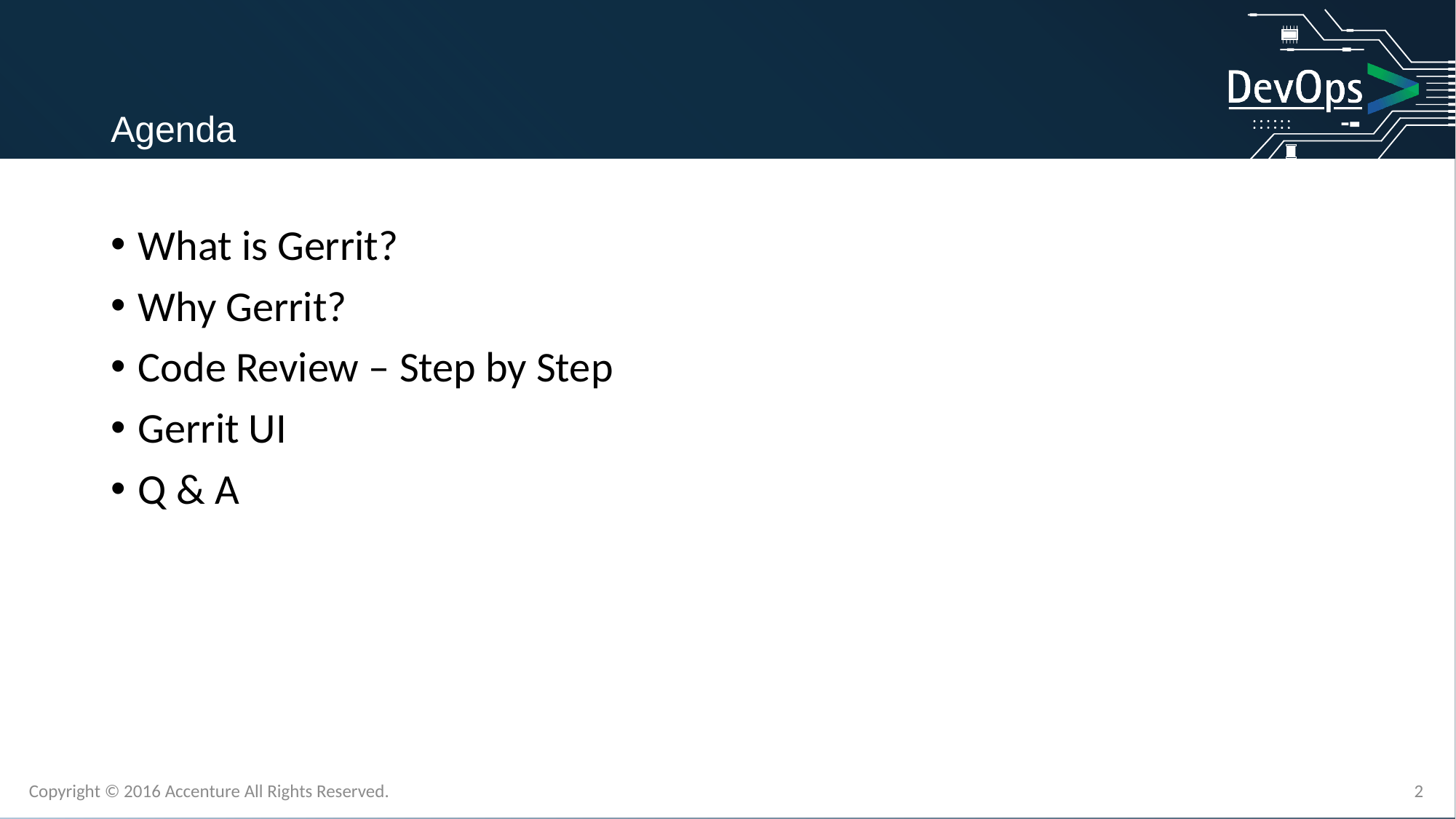

Agenda
What is Gerrit?
Why Gerrit?
Code Review – Step by Step
Gerrit UI
Q & A